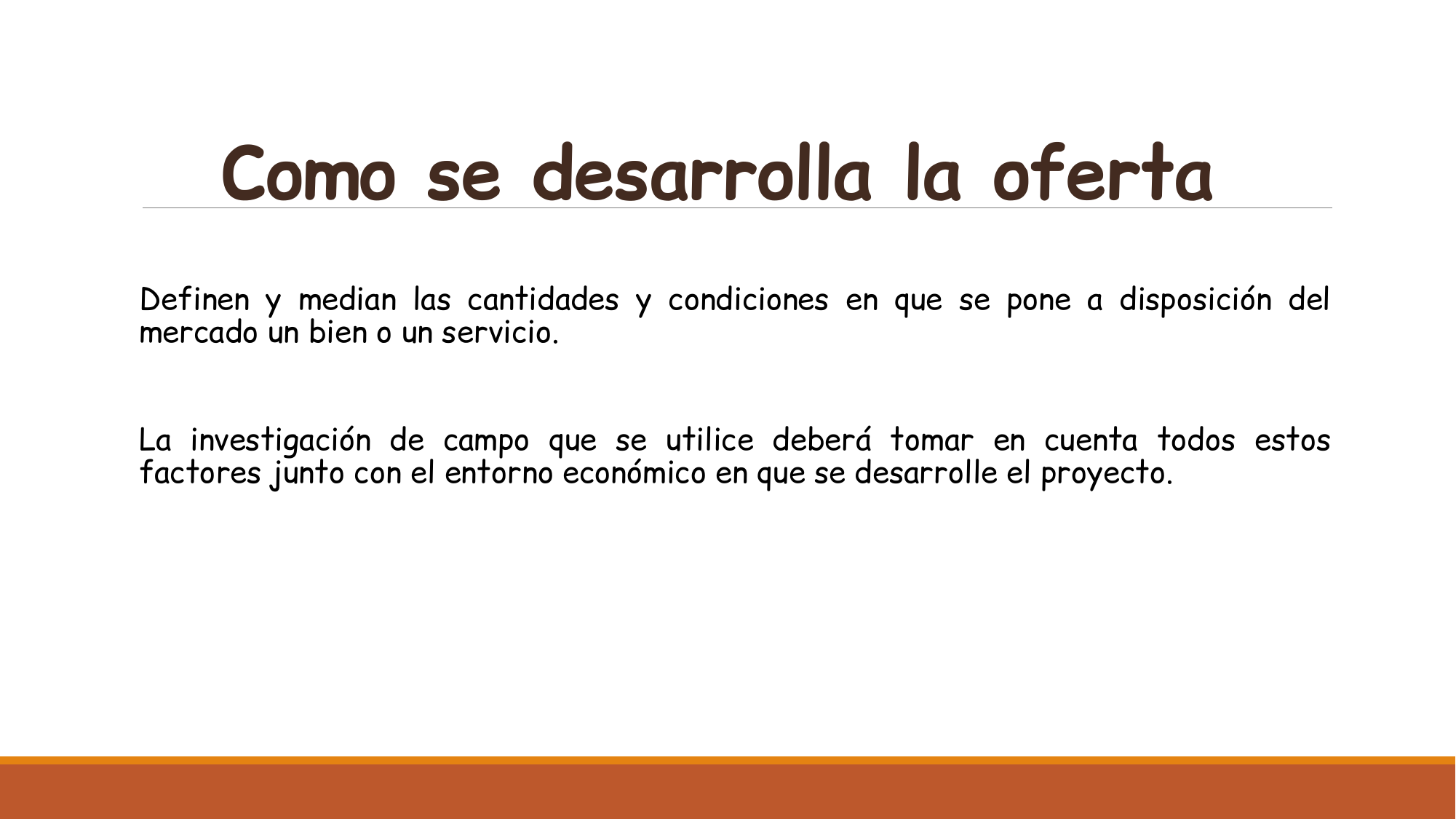

# Como se desarrolla la oferta

Definen y median las cantidades y condiciones en que se pone a disposición del mercado un bien o un servicio.

La investigación de campo que se utilice deberá tomar en cuenta todos estos factores junto con el entorno económico en que se desarrolle el proyecto.